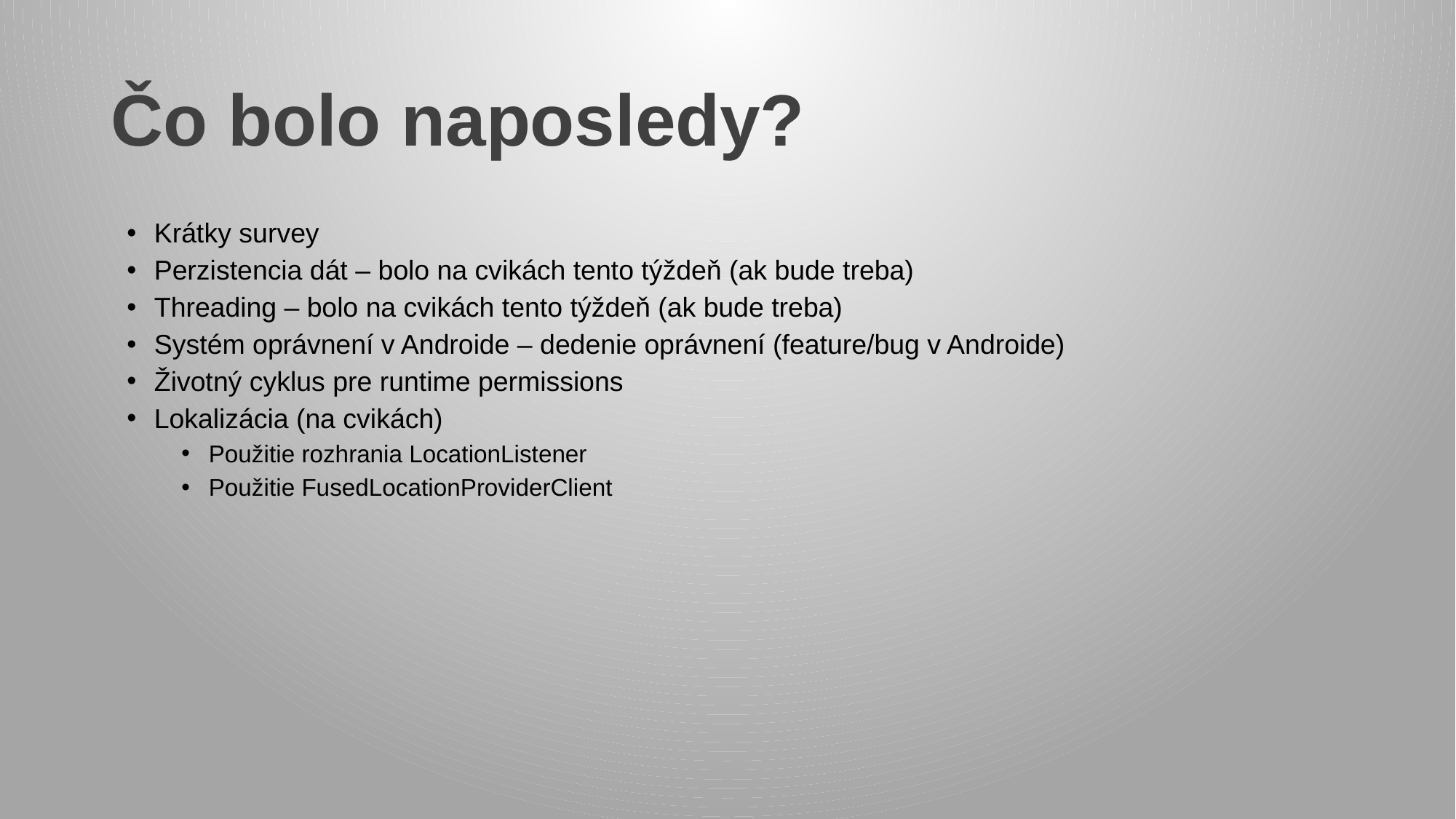

# Čo bolo naposledy?
Krátky survey
Perzistencia dát – bolo na cvikách tento týždeň (ak bude treba)
Threading – bolo na cvikách tento týždeň (ak bude treba)
Systém oprávnení v Androide – dedenie oprávnení (feature/bug v Androide)
Životný cyklus pre runtime permissions
Lokalizácia (na cvikách)
Použitie rozhrania LocationListener
Použitie FusedLocationProviderClient